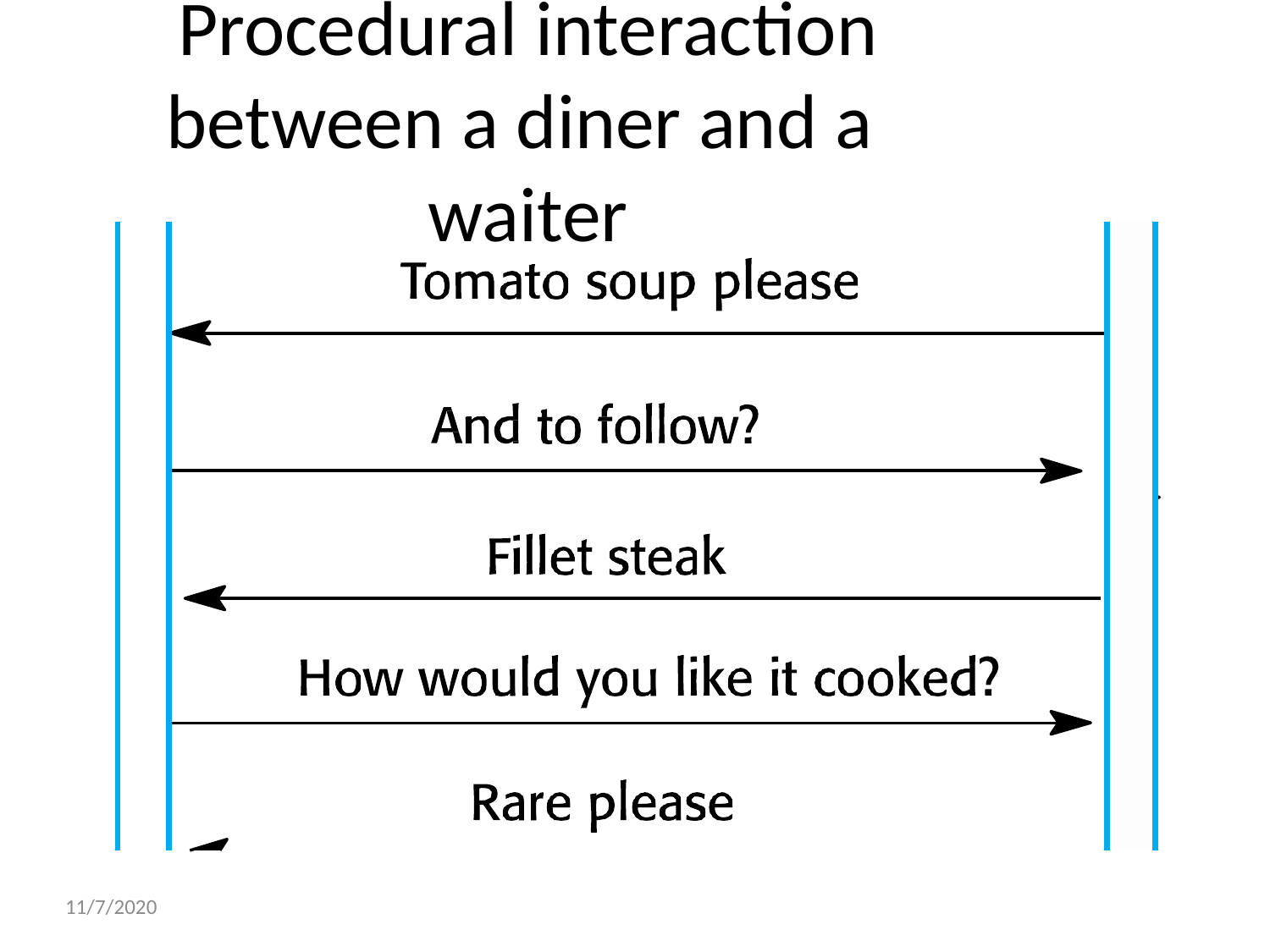

# Procedural interaction between a diner and a  waiter

11/7/2020